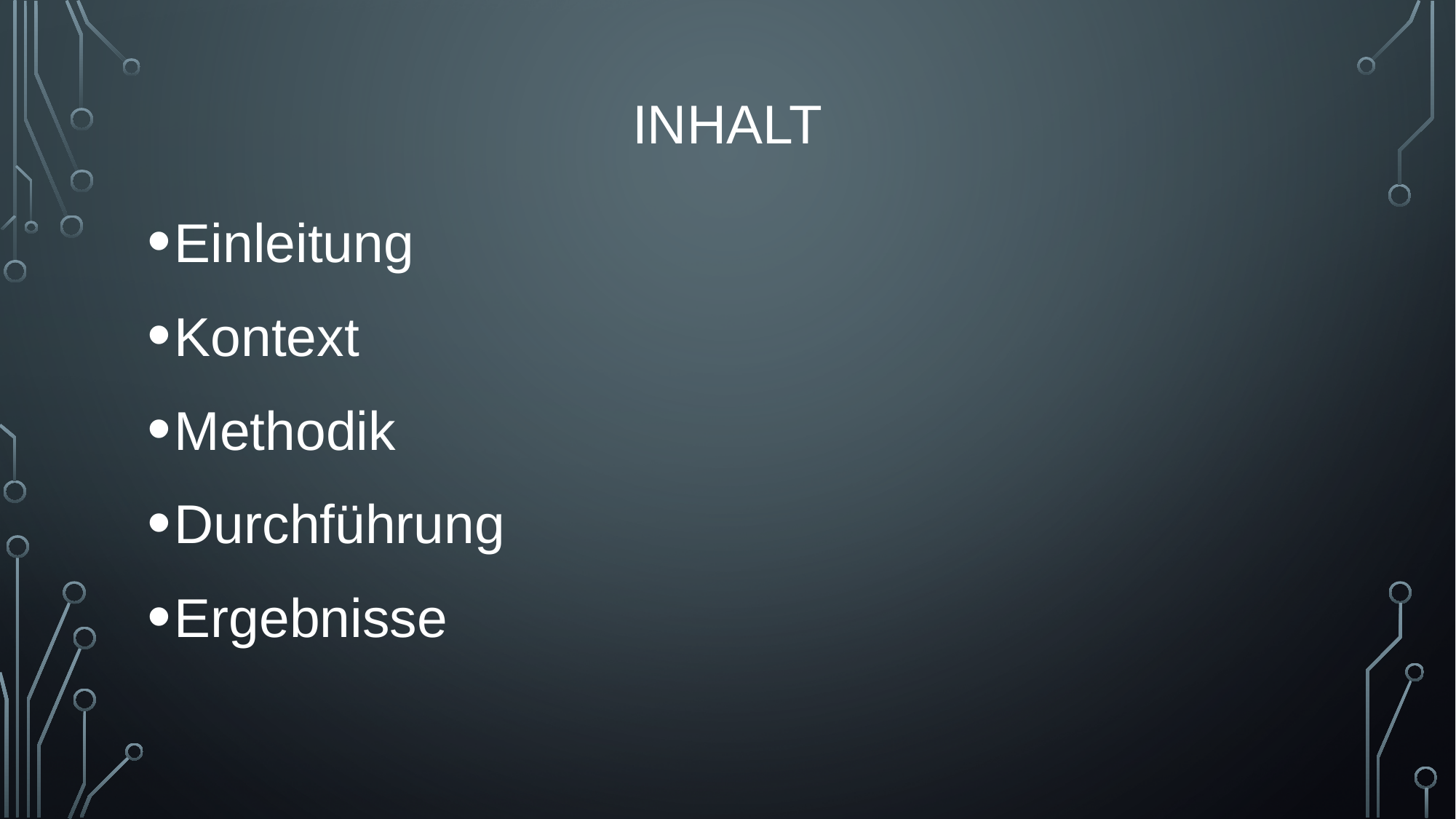

# Inhalt
Einleitung
Kontext
Methodik
Durchführung
Ergebnisse